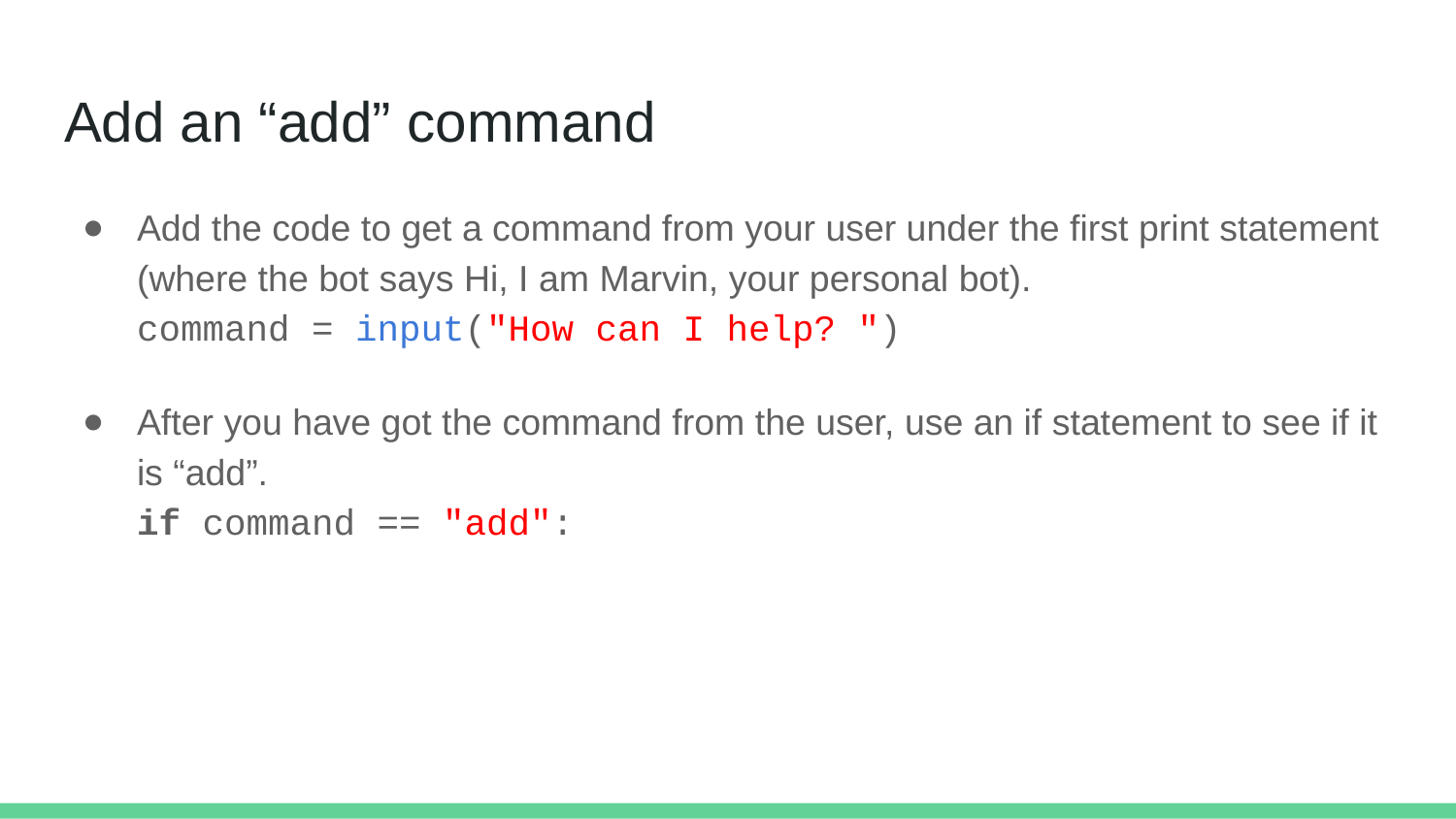

# Add an “add” command
Add the code to get a command from your user under the first print statement (where the bot says Hi, I am Marvin, your personal bot).
command = input("How can I help? ")
After you have got the command from the user, use an if statement to see if it is “add”.
if command == "add":